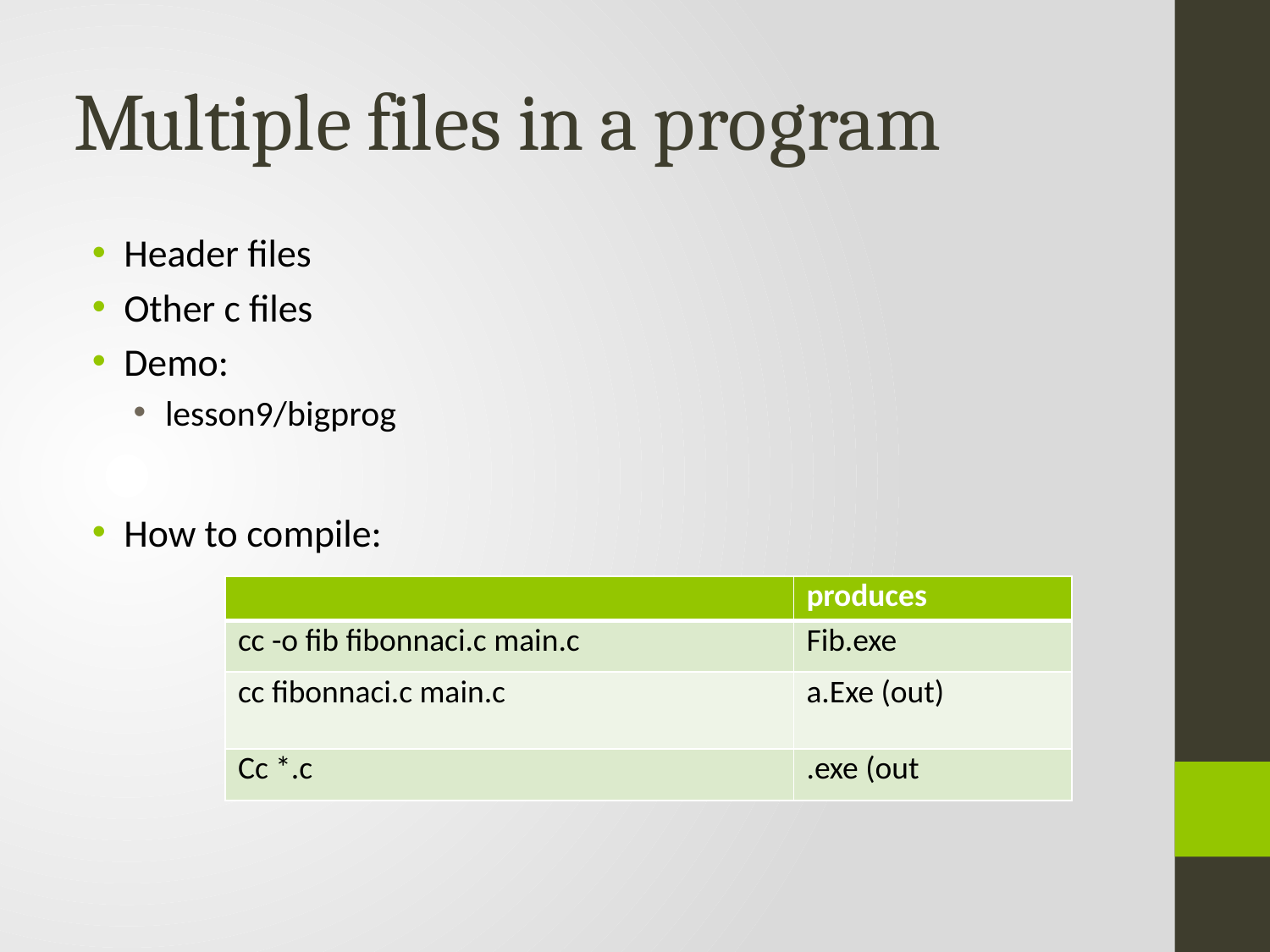

# Multiple files in a program
Header files
Other c files
Demo:
lesson9/bigprog

How to compile:

|  | produces |
| --- | --- |
| cc -o fib fibonnaci.c main.c | Fib.exe |
| cc fibonnaci.c main.c | a.Exe (out) |
| Cc \*.c | .exe (out |